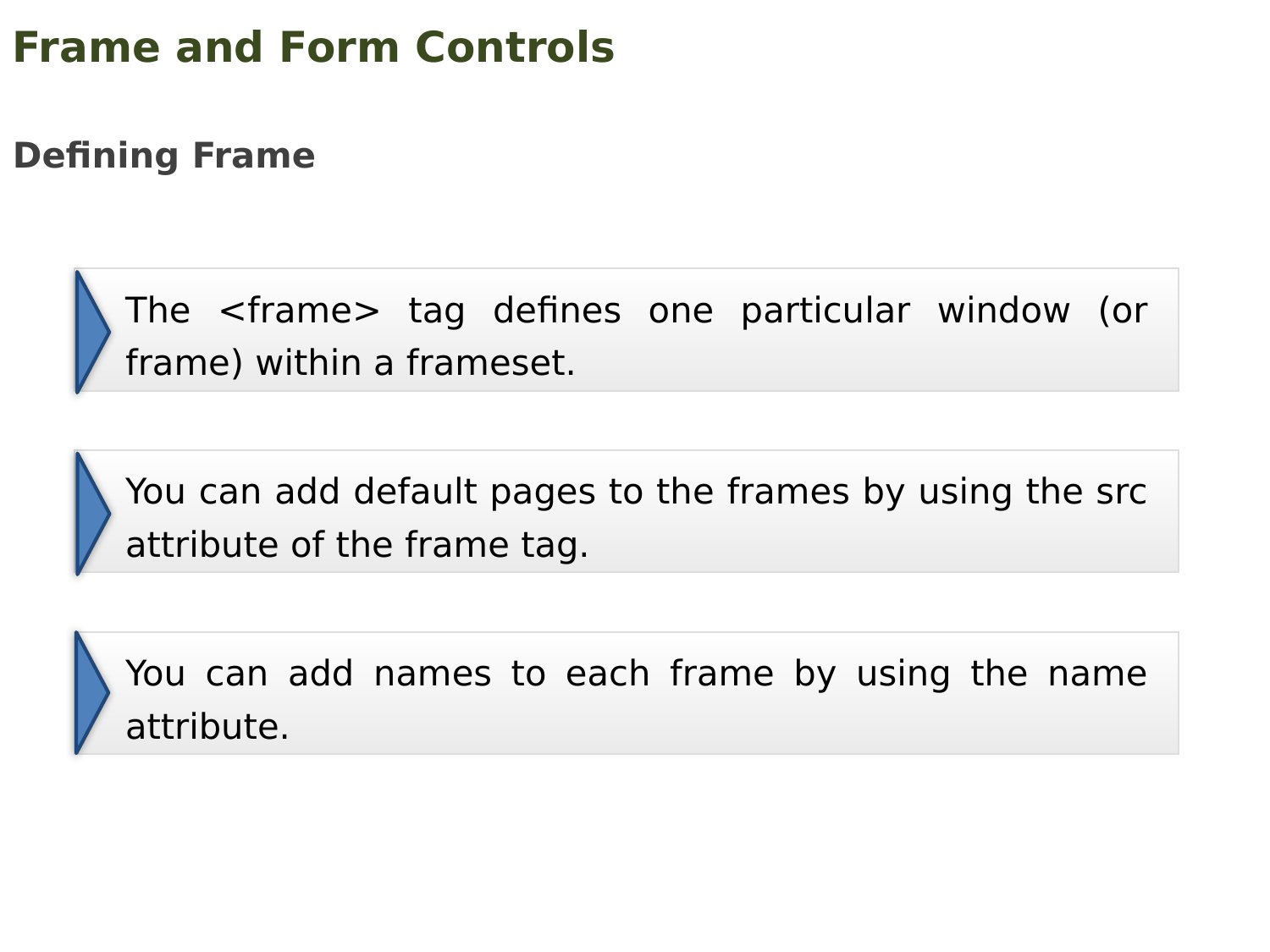

Frame and Form Controls
Defining Frame
The <frame> tag defines one particular window (or frame) within a frameset.

You can add default pages to the frames by using the src attribute of the frame tag.

You can add names to each frame by using the name attribute.